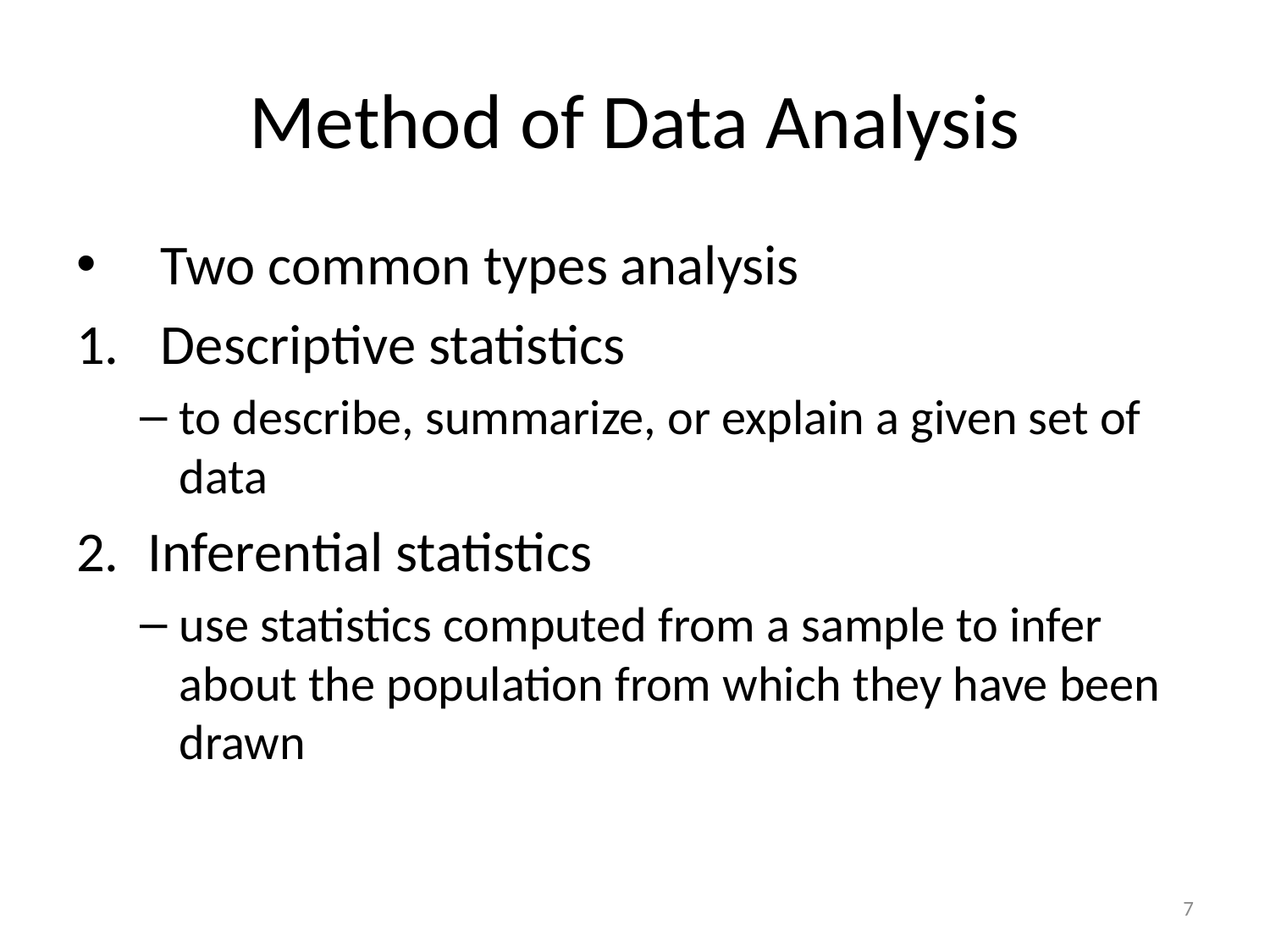

# Method of Data Analysis
Two common types analysis
Descriptive statistics
to describe, summarize, or explain a given set of data
Inferential statistics
use statistics computed from a sample to infer about the population from which they have been drawn

7